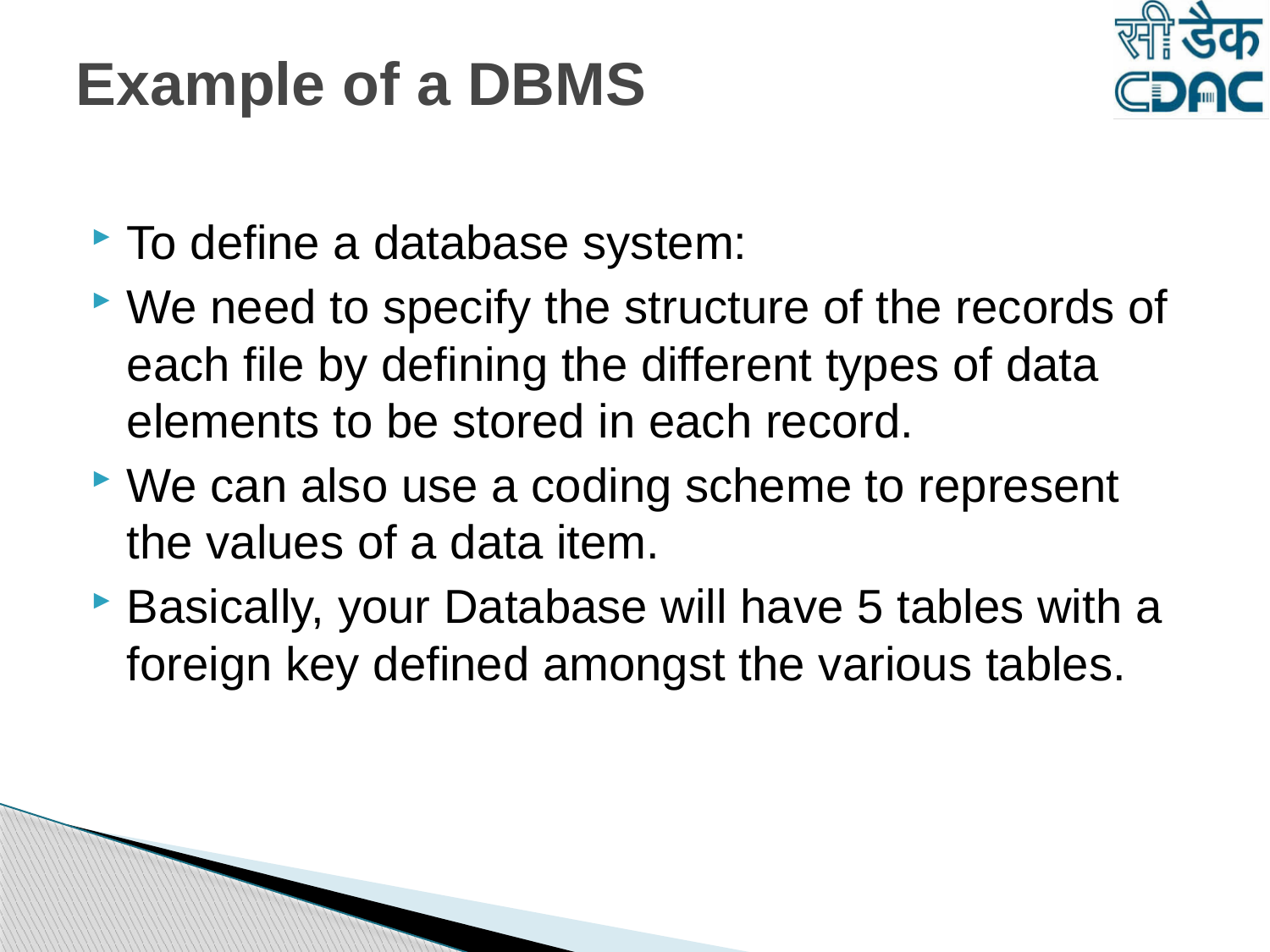

# Example of a DBMS
To define a database system:
We need to specify the structure of the records of each file by defining the different types of data elements to be stored in each record.
We can also use a coding scheme to represent the values of a data item.
Basically, your Database will have 5 tables with a foreign key defined amongst the various tables.